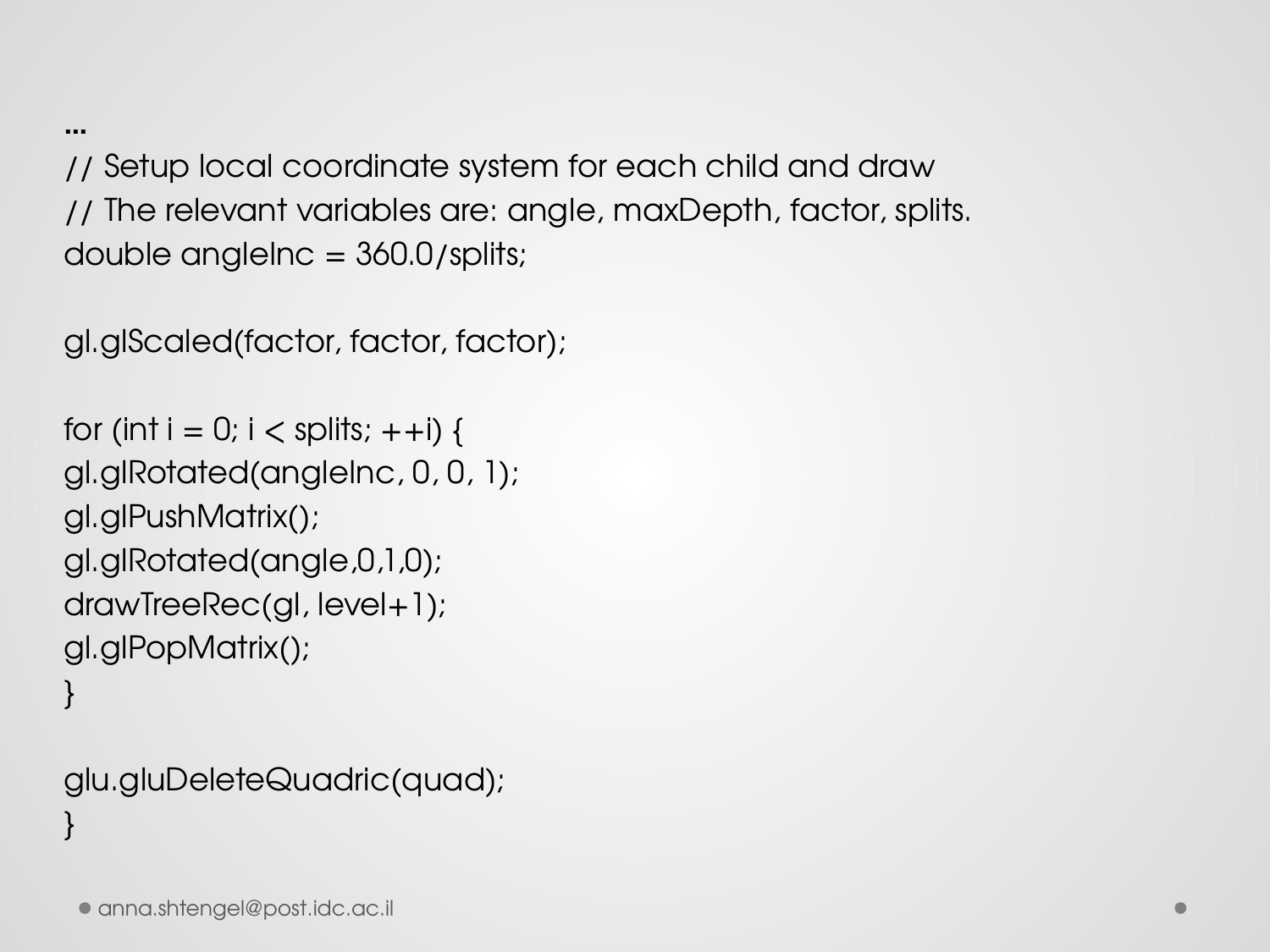

…
// Setup local coordinate system for each child and draw
// The relevant variables are: angle, maxDepth, factor, splits.
double angleInc = 360.0/splits;

gl.glScaled(factor, factor, factor);

for (int i = 0; i < splits; ++i) {
gl.glRotated(angleInc, 0, 0, 1);
gl.glPushMatrix();
gl.glRotated(angle,0,1,0);
drawTreeRec(gl, level+1);
gl.glPopMatrix();
}

glu.gluDeleteQuadric(quad);
}

anna.shtengel@post.idc.ac.il